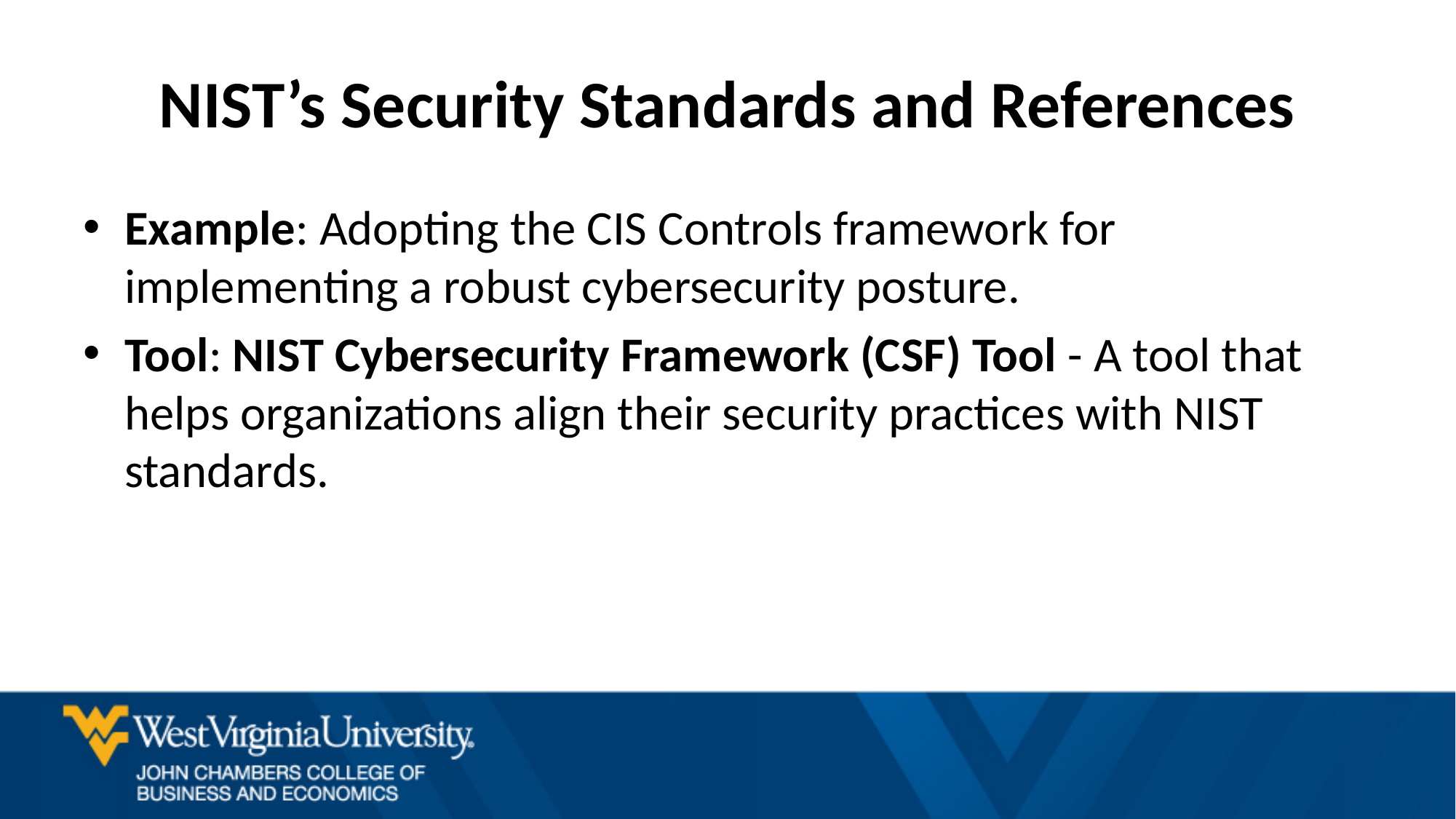

# NIST’s Security Standards and References
Example: Adopting the CIS Controls framework for implementing a robust cybersecurity posture.
Tool: NIST Cybersecurity Framework (CSF) Tool - A tool that helps organizations align their security practices with NIST standards.